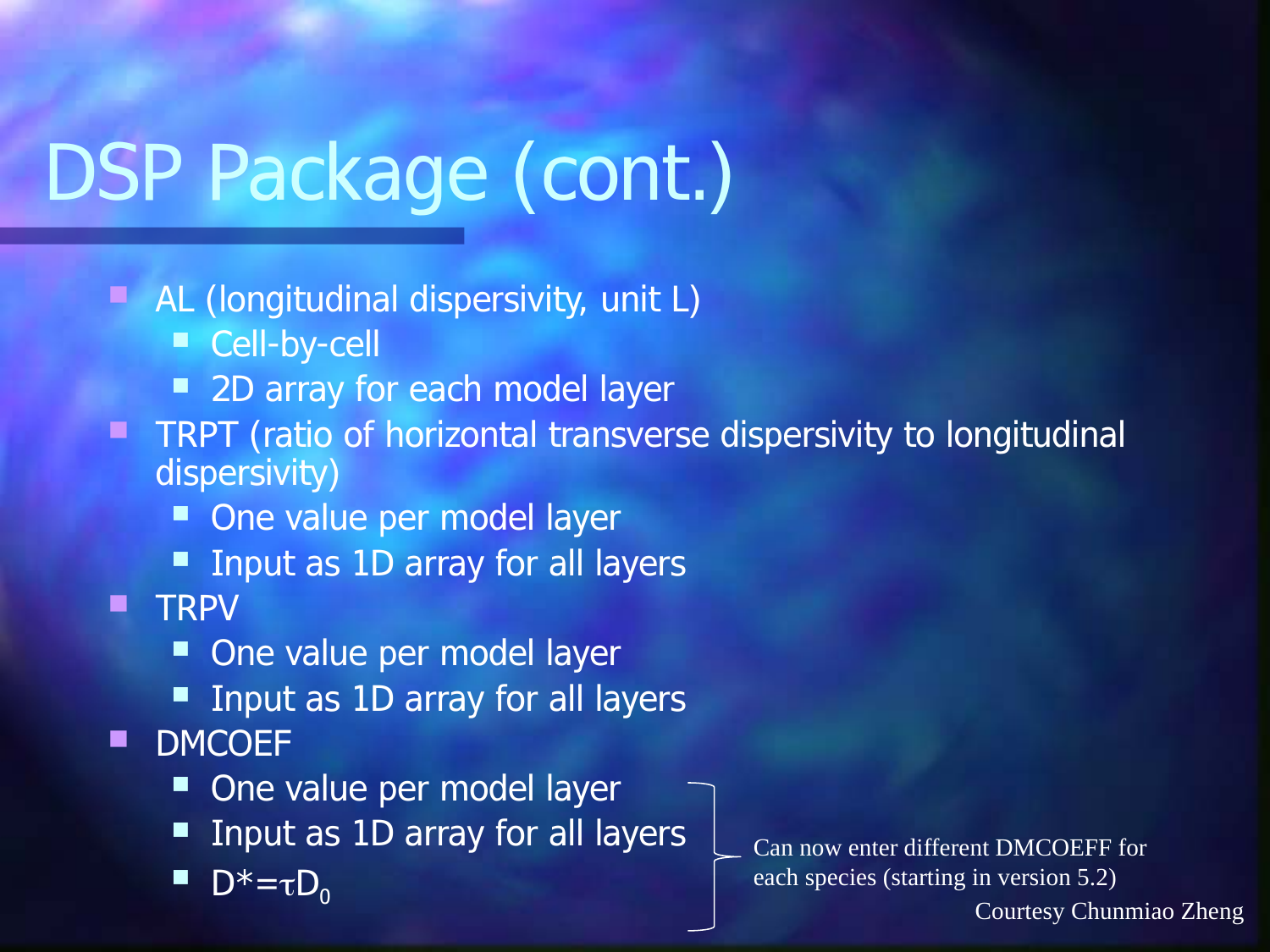

# DSP Package (cont.)
AL (longitudinal dispersivity, unit L)
Cell-by-cell
2D array for each model layer
TRPT (ratio of horizontal transverse dispersivity to longitudinal dispersivity)
One value per model layer
Input as 1D array for all layers
TRPV
One value per model layer
Input as 1D array for all layers
DMCOEF
One value per model layer
Input as 1D array for all layers
D*=τD0

Can now enter different DMCOEFF for each species (starting in version 5.2)
Courtesy Chunmiao Zheng